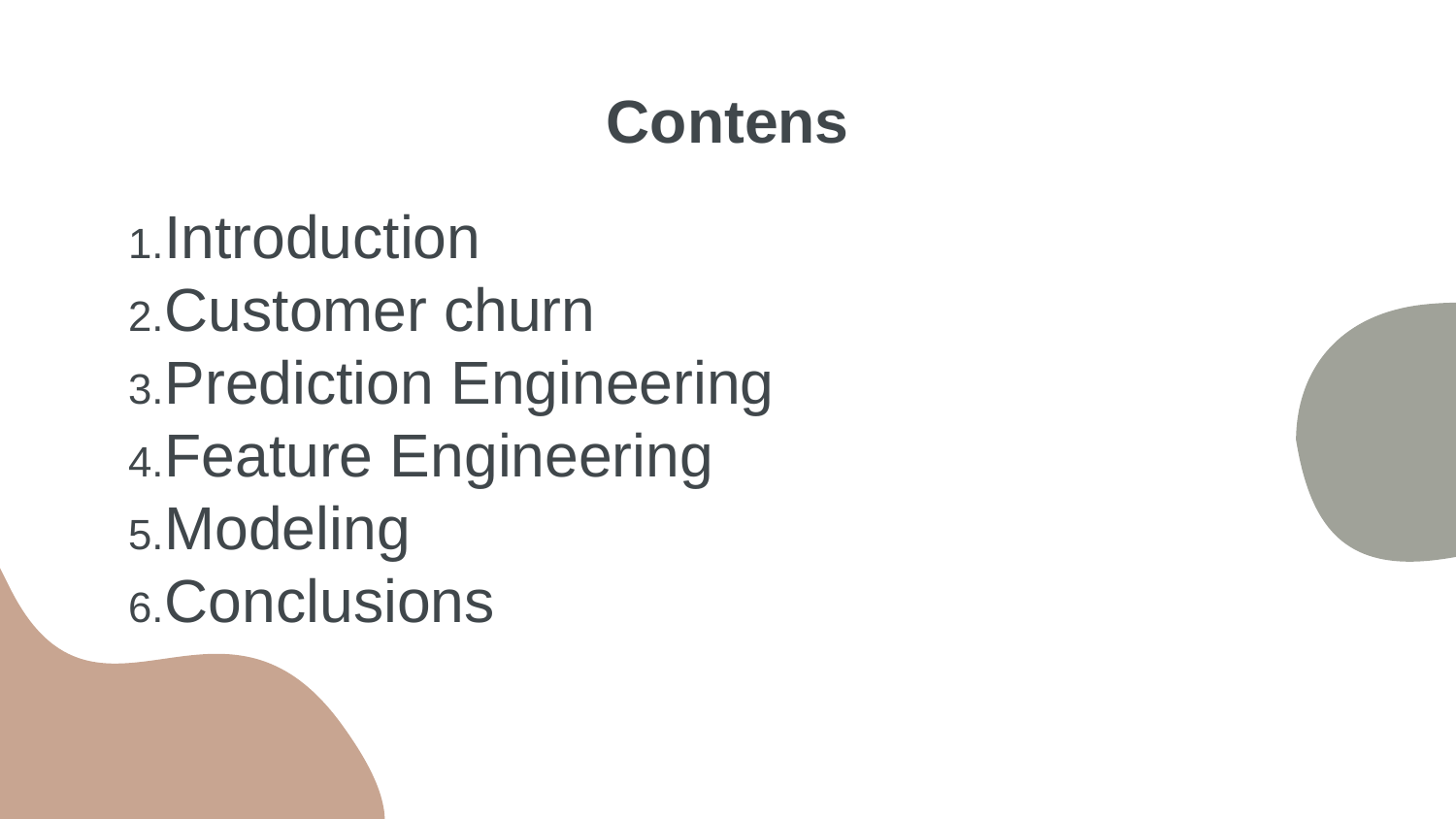

# Contens
Introduction
Customer churn
Prediction Engineering
Feature Engineering
Modeling
Conclusions